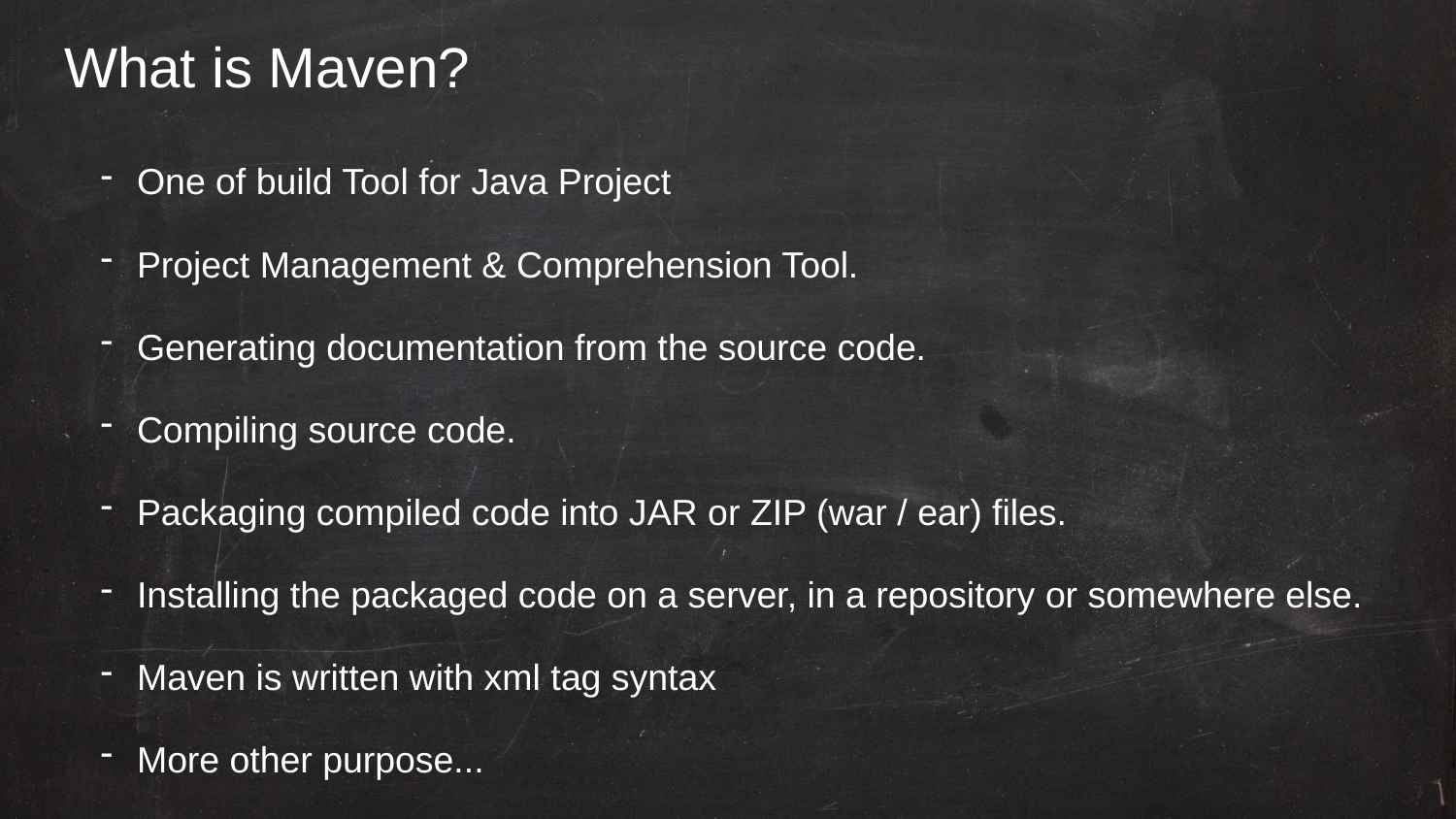

# What is Maven?
One of build Tool for Java Project
Project Management & Comprehension Tool.
Generating documentation from the source code.
Compiling source code.
Packaging compiled code into JAR or ZIP (war / ear) files.
Installing the packaged code on a server, in a repository or somewhere else.
Maven is written with xml tag syntax
More other purpose...